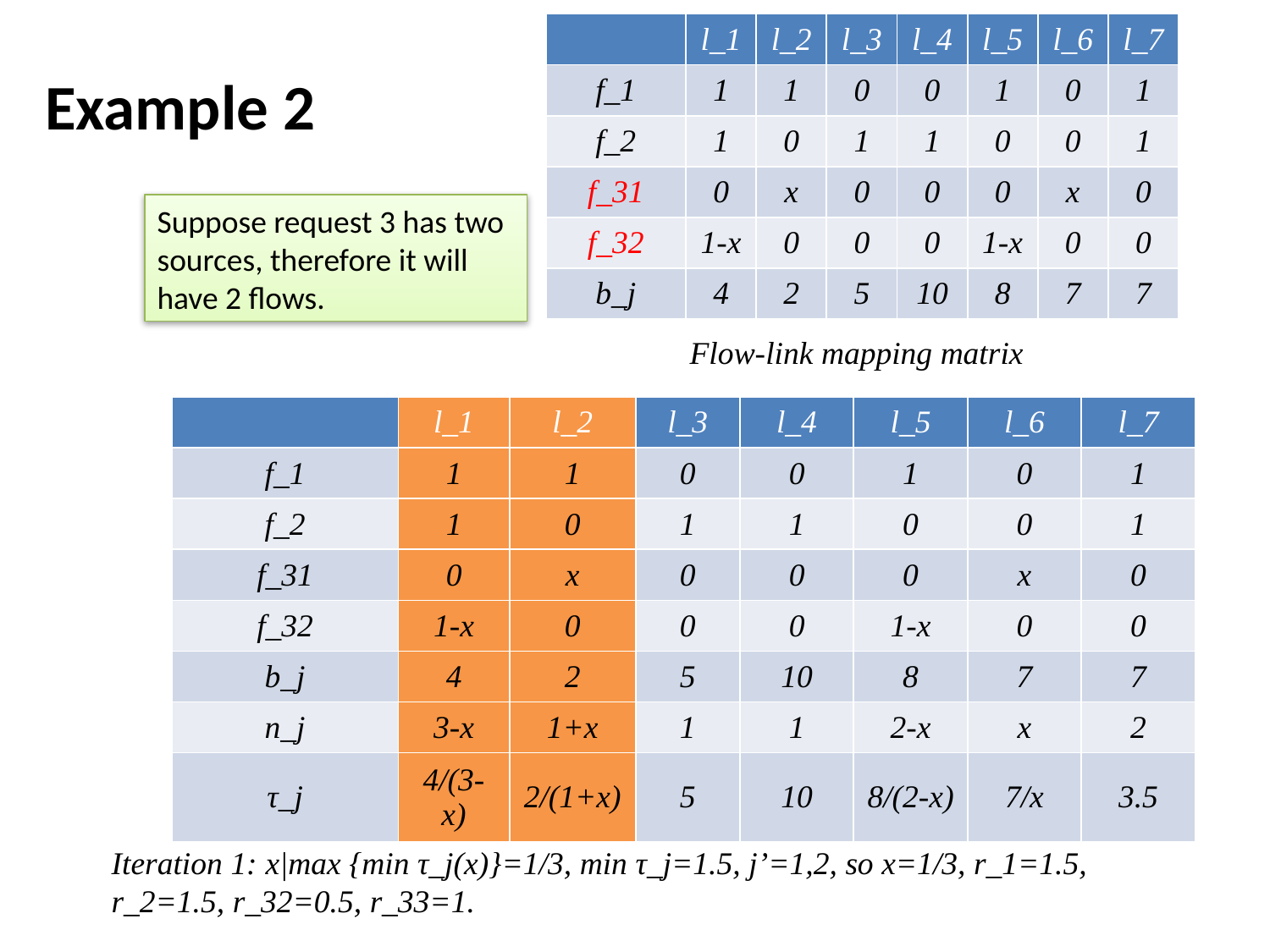

|  | l\_1 | l\_2 | l\_3 | l\_4 | l\_5 | l\_6 | l\_7 |
| --- | --- | --- | --- | --- | --- | --- | --- |
| f\_1 | 1 | 1 | 0 | 0 | 1 | 0 | 1 |
| f\_2 | 1 | 0 | 1 | 1 | 0 | 0 | 1 |
| f\_31 | 0 | x | 0 | 0 | 0 | x | 0 |
| f\_32 | 1-x | 0 | 0 | 0 | 1-x | 0 | 0 |
| b\_j | 4 | 2 | 5 | 10 | 8 | 7 | 7 |
Example 2
Suppose request 3 has two sources, therefore it will have 2 flows.
Flow-link mapping matrix
|  | l\_1 | l\_2 | l\_3 | l\_4 | l\_5 | l\_6 | l\_7 |
| --- | --- | --- | --- | --- | --- | --- | --- |
| f\_1 | 1 | 1 | 0 | 0 | 1 | 0 | 1 |
| f\_2 | 1 | 0 | 1 | 1 | 0 | 0 | 1 |
| f\_31 | 0 | x | 0 | 0 | 0 | x | 0 |
| f\_32 | 1-x | 0 | 0 | 0 | 1-x | 0 | 0 |
| b\_j | 4 | 2 | 5 | 10 | 8 | 7 | 7 |
| n\_j | 3-x | 1+x | 1 | 1 | 2-x | x | 2 |
| τ\_j | 4/(3-x) | 2/(1+x) | 5 | 10 | 8/(2-x) | 7/x | 3.5 |
Iteration 1: x|max {min τ_j(x)}=1/3, min τ_j=1.5, j’=1,2, so x=1/3, r_1=1.5, r_2=1.5, r_32=0.5, r_33=1.